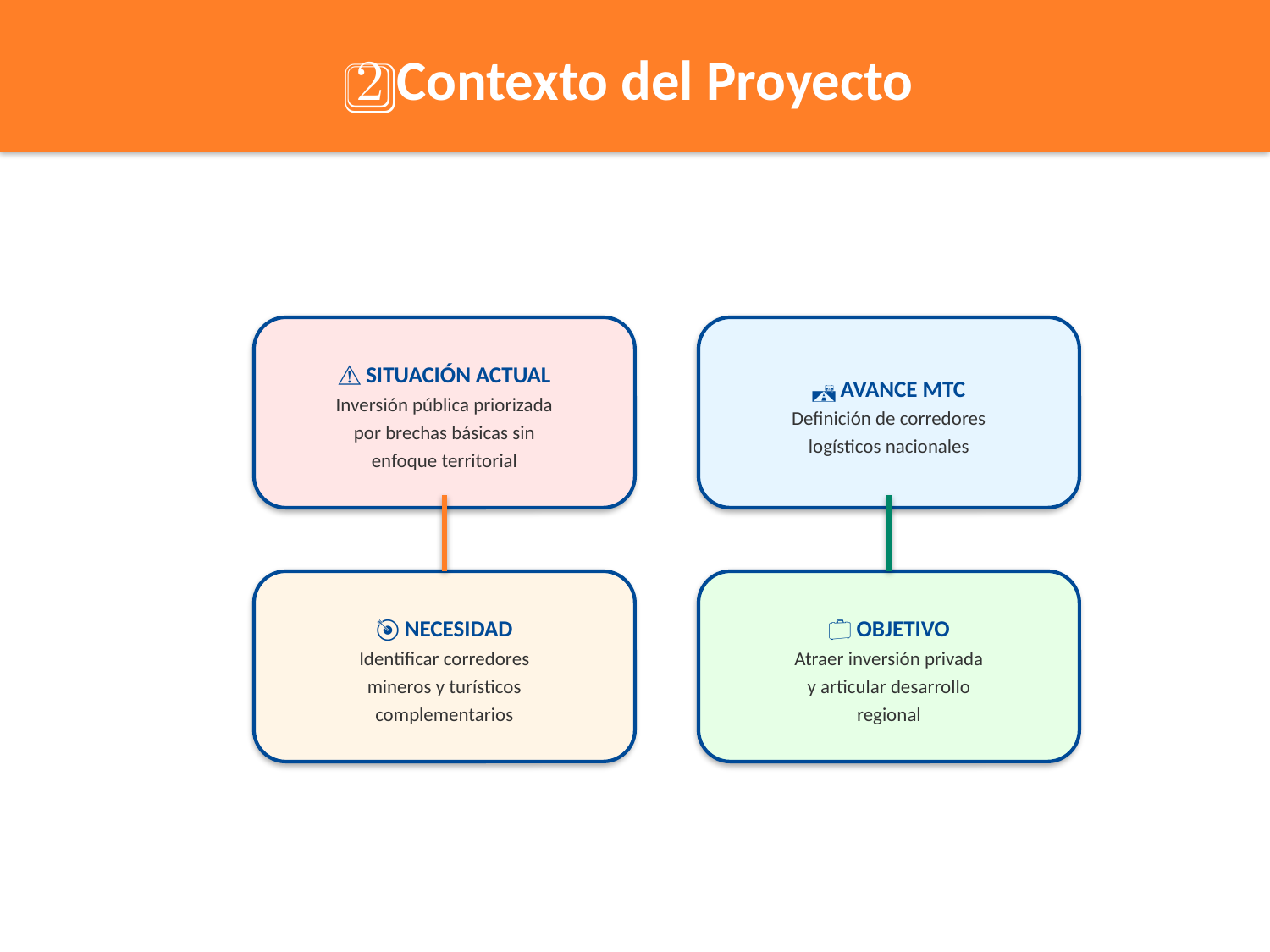

2️⃣ Contexto del Proyecto
⚠️ SITUACIÓN ACTUAL
Inversión pública priorizada
por brechas básicas sin
enfoque territorial
🛣️ AVANCE MTC
Definición de corredores
logísticos nacionales
🎯 NECESIDAD
Identificar corredores
mineros y turísticos
complementarios
💼 OBJETIVO
Atraer inversión privada
y articular desarrollo
regional